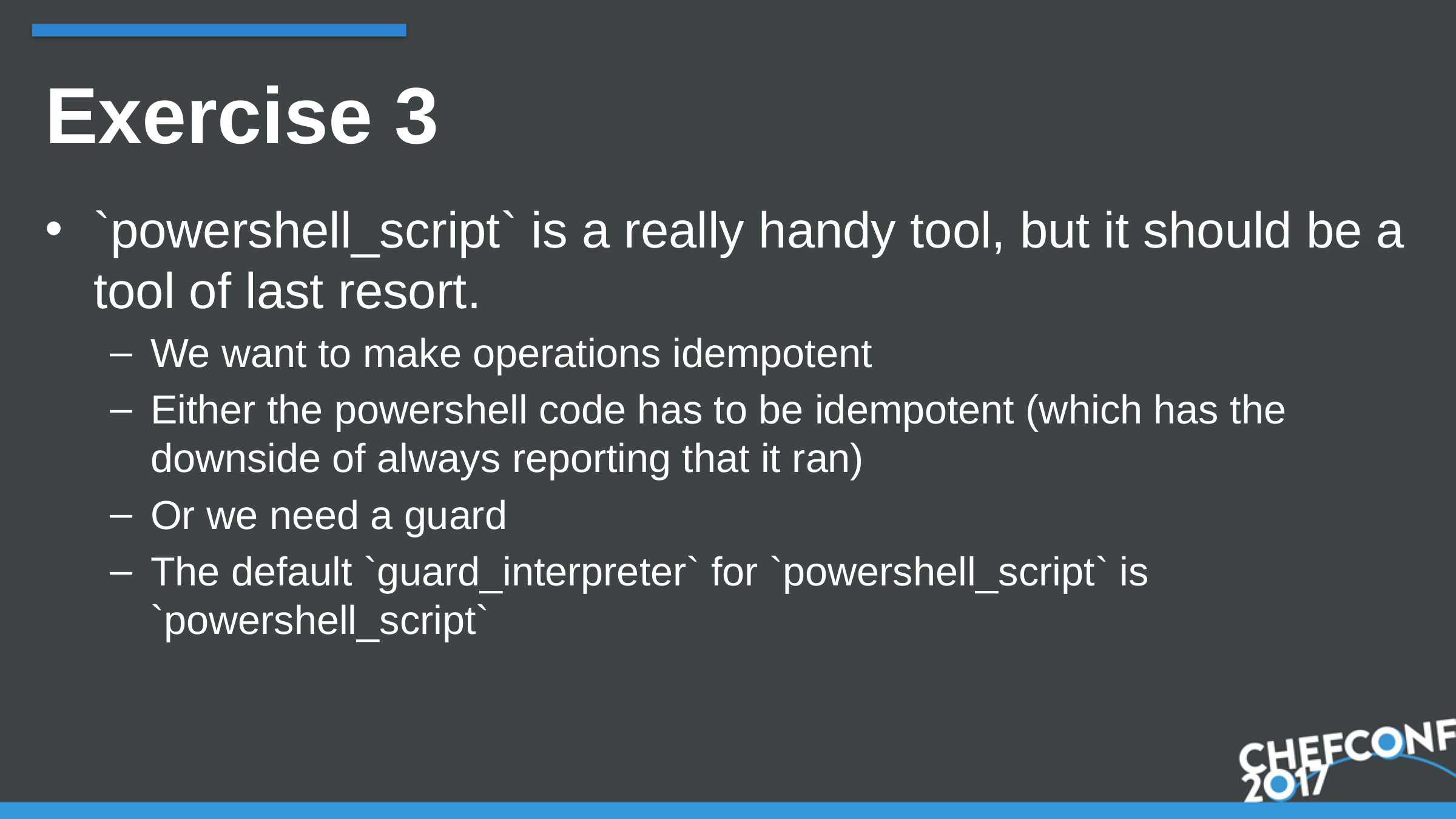

# Exercise 3
`powershell_script` is a really handy tool, but it should be a tool of last resort.
We want to make operations idempotent
Either the powershell code has to be idempotent (which has the downside of always reporting that it ran)
Or we need a guard
The default `guard_interpreter` for `powershell_script` is `powershell_script`